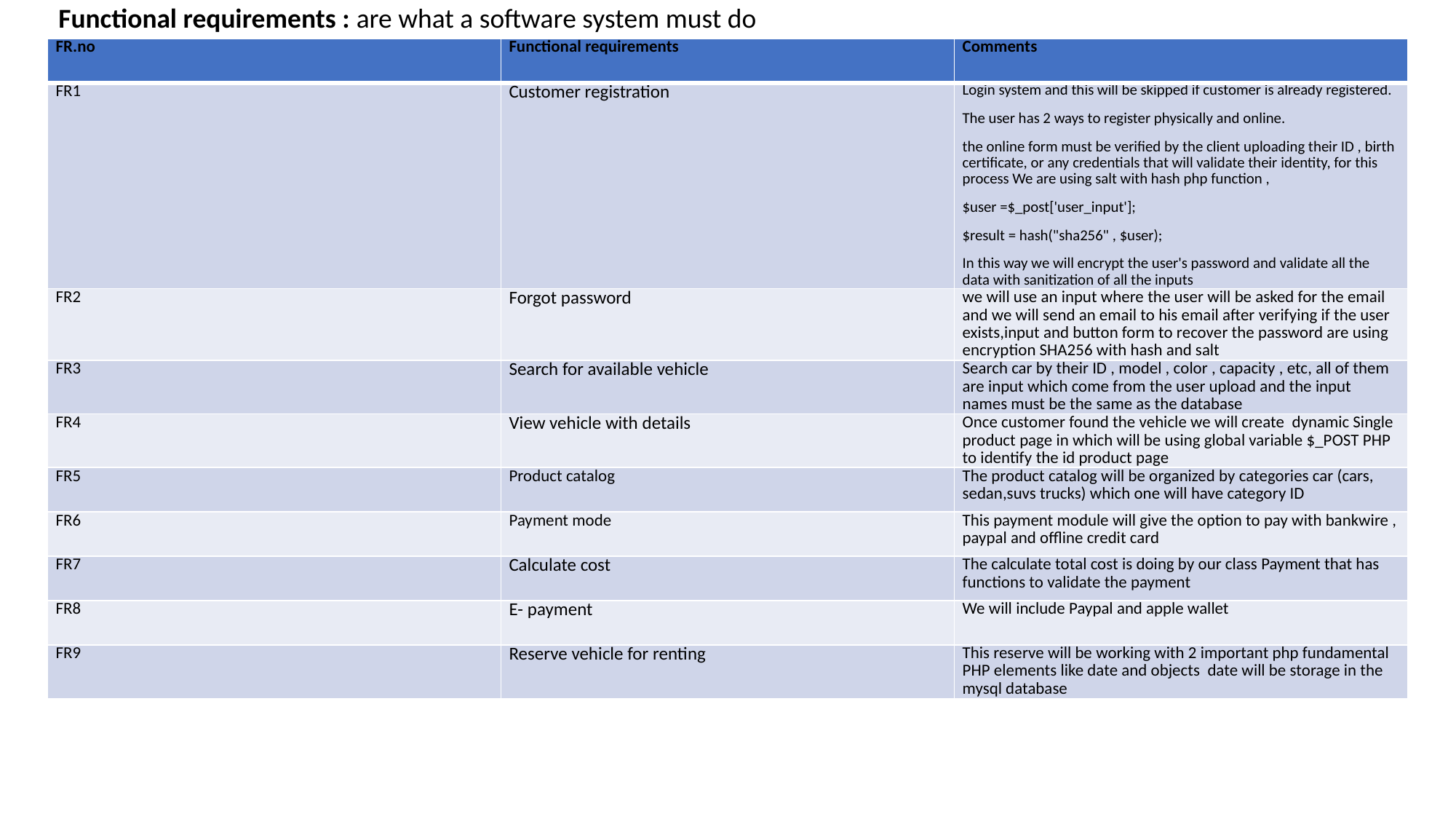

# Functional requirements : are what a software system must do
| FR.no | Functional requirements | Comments |
| --- | --- | --- |
| FR1 | Customer registration | Login system and this will be skipped if customer is already registered. The user has 2 ways to register physically and online. the online form must be verified by the client uploading their ID , birth certificate, or any credentials that will validate their identity, for this process We are using salt with hash php function , $user =$\_post['user\_input']; $result = hash("sha256" , $user); In this way we will encrypt the user's password and validate all the data with sanitization of all the inputs |
| FR2 | Forgot password | we will use an input where the user will be asked for the email and we will send an email to his email after verifying if the user exists,input and button form to recover the password are using encryption SHA256 with hash and salt |
| FR3 | Search for available vehicle | Search car by their ID , model , color , capacity , etc, all of them are input which come from the user upload and the input names must be the same as the database |
| FR4 | View vehicle with details | Once customer found the vehicle we will create dynamic Single product page in which will be using global variable $\_POST PHP to identify the id product page |
| FR5 | Product catalog | The product catalog will be organized by categories car (cars, sedan,suvs trucks) which one will have category ID |
| FR6 | Payment mode | This payment module will give the option to pay with bankwire , paypal and offline credit card |
| FR7 | Calculate cost | The calculate total cost is doing by our class Payment that has functions to validate the payment |
| FR8 | E- payment | We will include Paypal and apple wallet |
| FR9 | Reserve vehicle for renting | This reserve will be working with 2 important php fundamental PHP elements like date and objects date will be storage in the mysql database |